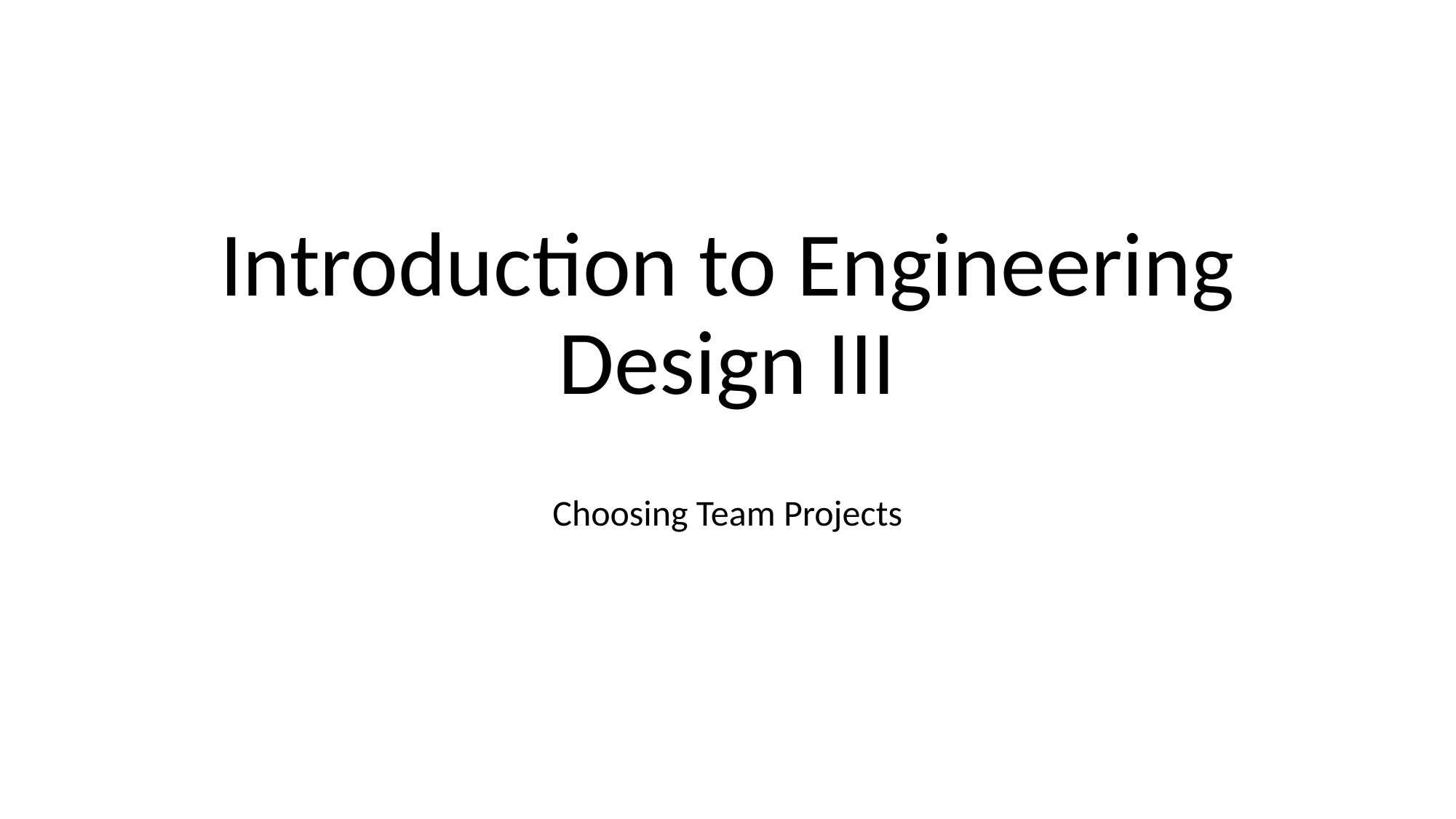

# Introduction to Engineering Design III

Choosing Team Projects